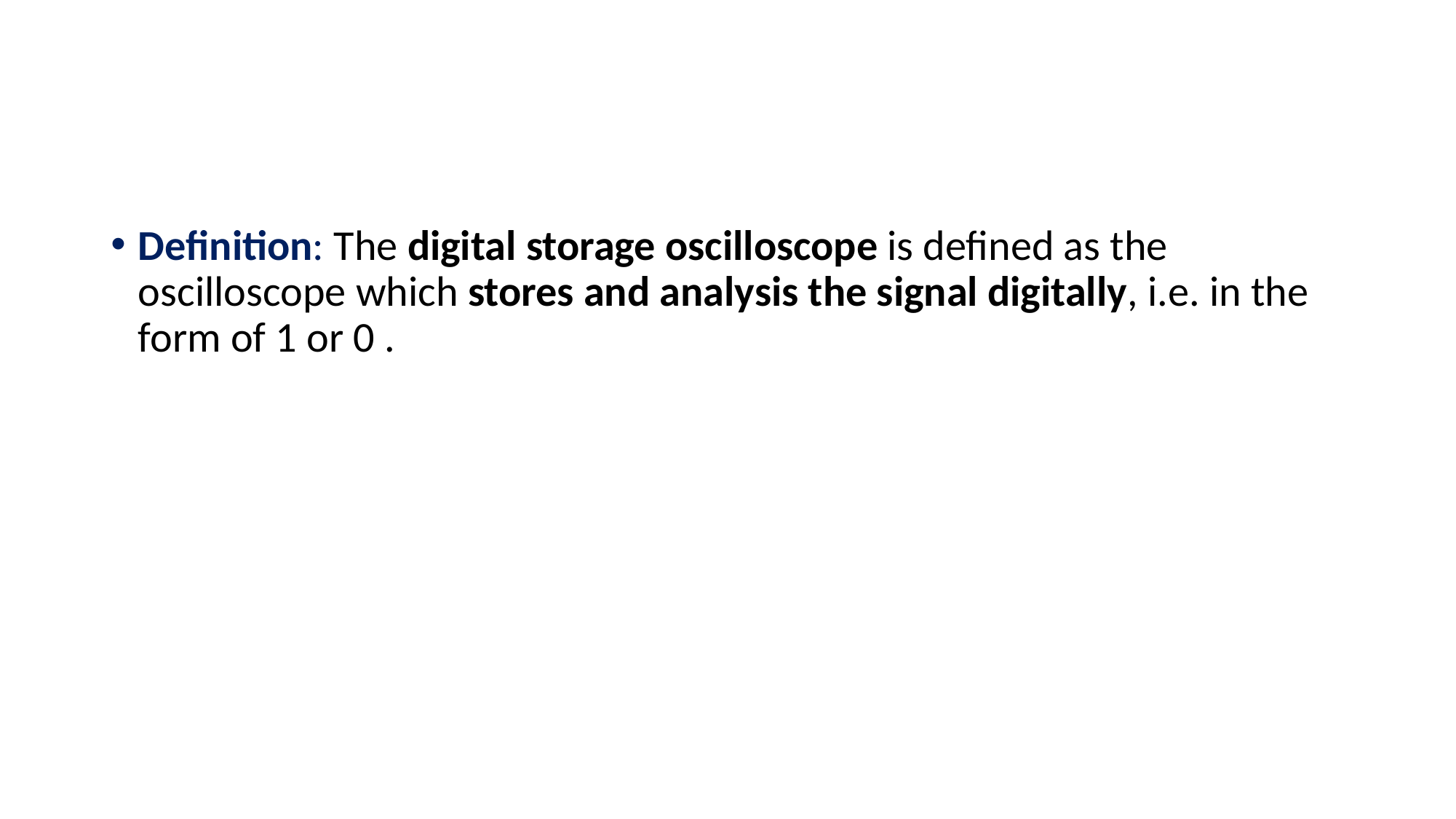

#
Definition: The digital storage oscilloscope is defined as the oscilloscope which stores and analysis the signal digitally, i.e. in the form of 1 or 0 .